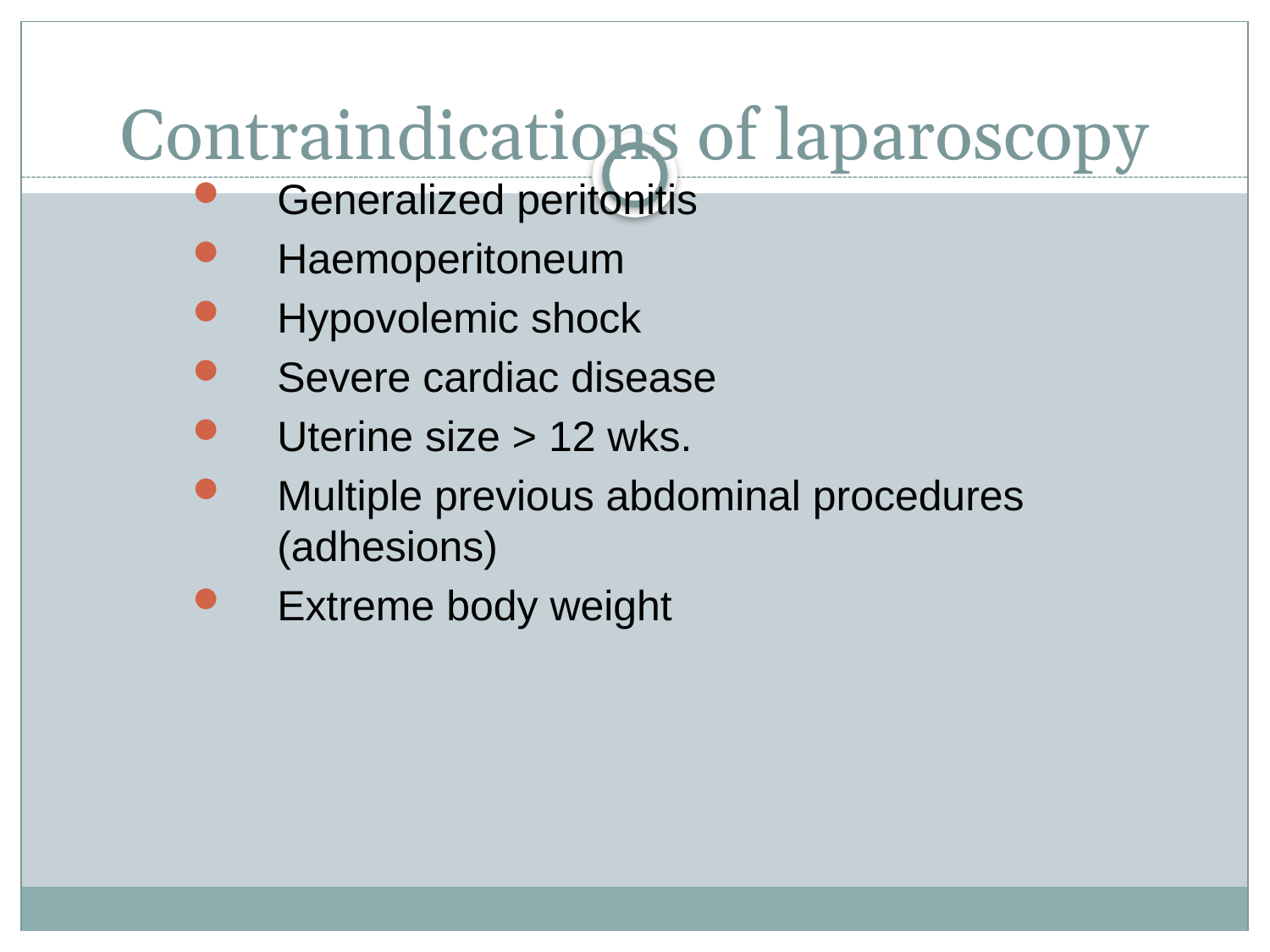

# Contraindications of laparoscopy
Generalized peritonitis
Haemoperitoneum
Hypovolemic shock
Severe cardiac disease
Uterine size > 12 wks.
Multiple previous abdominal procedures (adhesions)
Extreme body weight